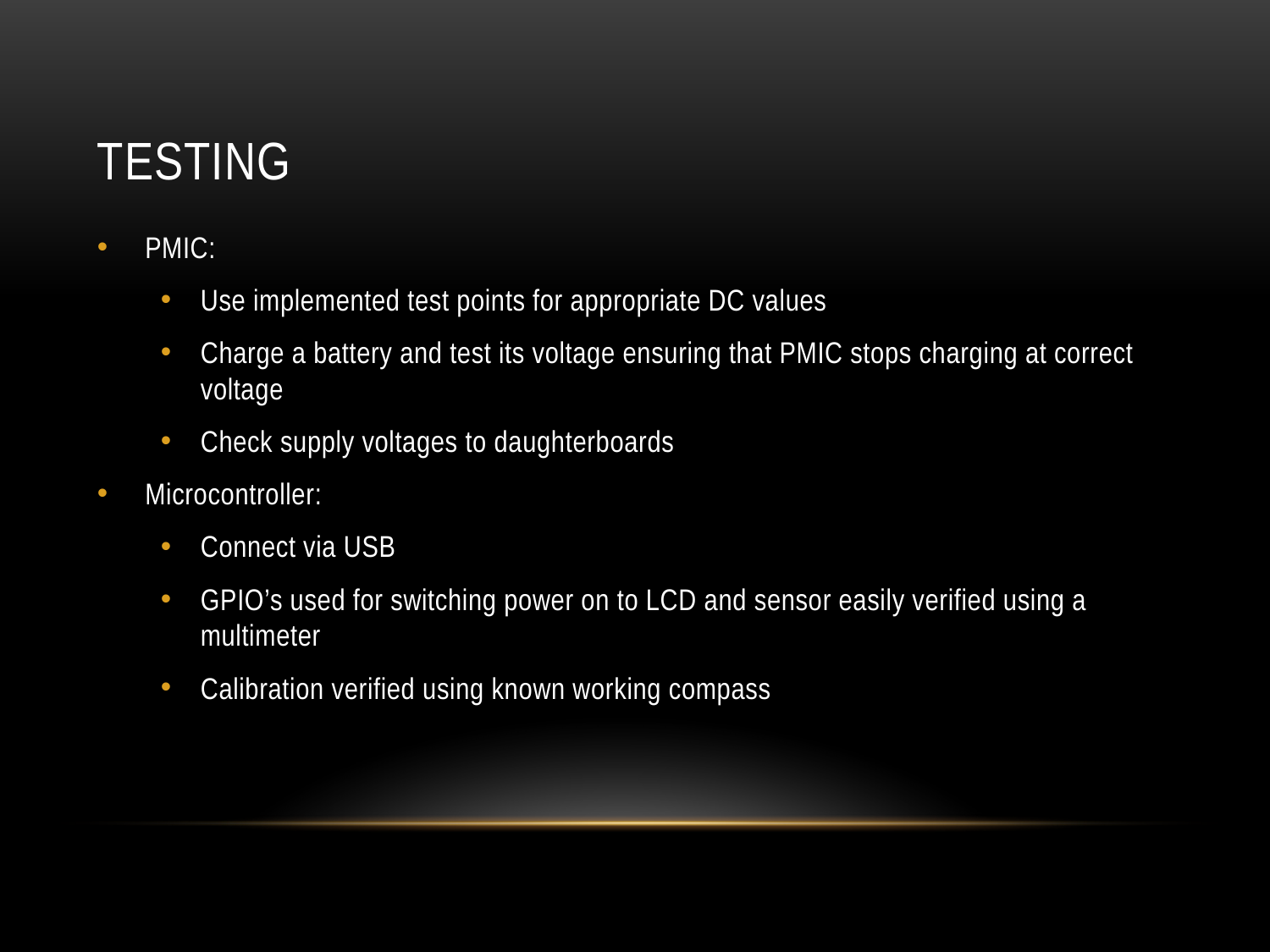

# Testing
PMIC:
Use implemented test points for appropriate DC values
Charge a battery and test its voltage ensuring that PMIC stops charging at correct voltage
Check supply voltages to daughterboards
Microcontroller:
Connect via USB
GPIO’s used for switching power on to LCD and sensor easily verified using a multimeter
Calibration verified using known working compass